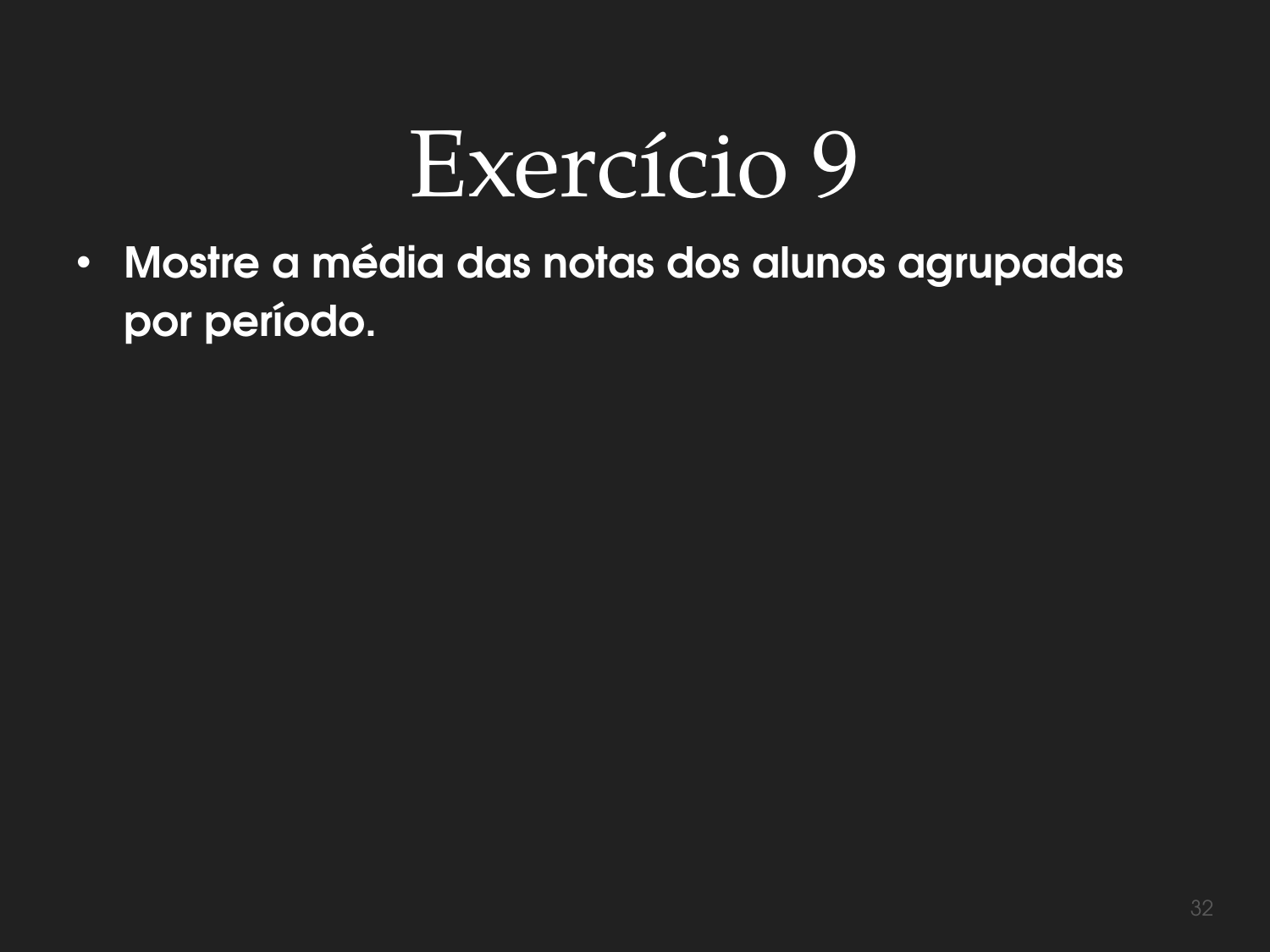

# Exercício 9
Mostre a média das notas dos alunos agrupadas por período.
32